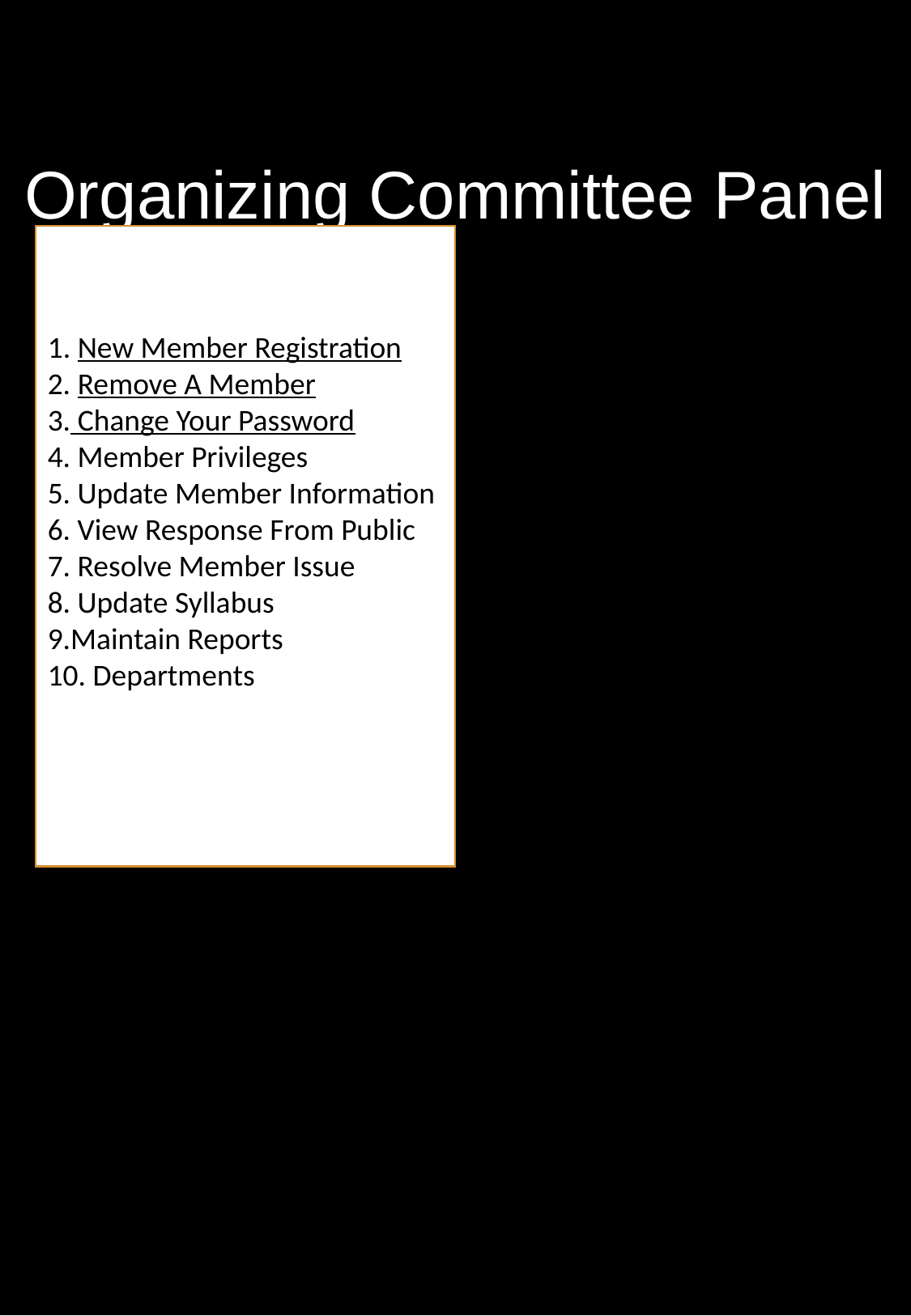

# Organizing Committee Panel
1. New Member Registration
2. Remove A Member
3. Change Your Password
4. Member Privileges
5. Update Member Information
6. View Response From Public
7. Resolve Member Issue
8. Update Syllabus
9.Maintain Reports
10. Departments